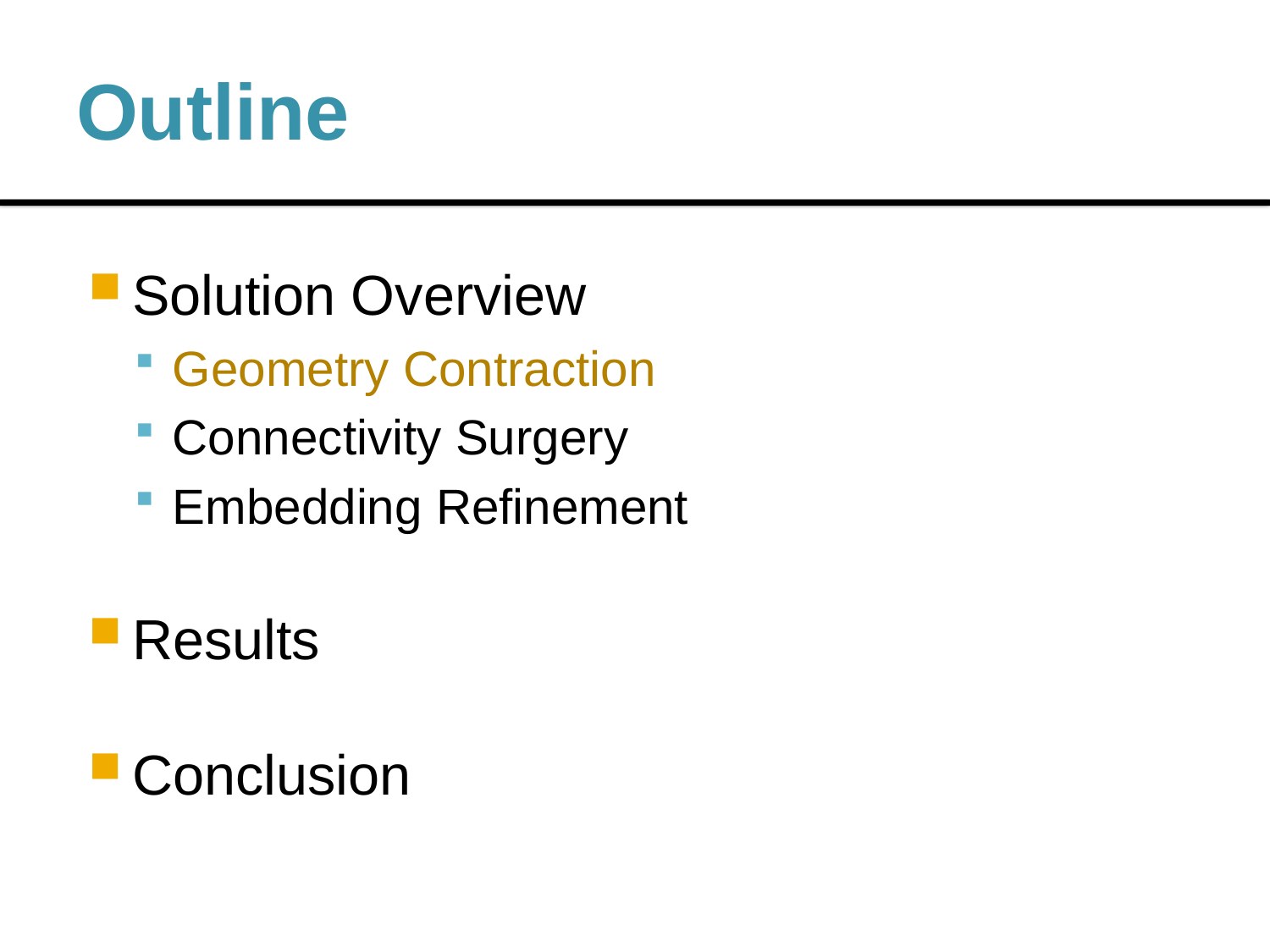

# Outline
Solution Overview
Geometry Contraction
Connectivity Surgery
Embedding Refinement

Results

Conclusion